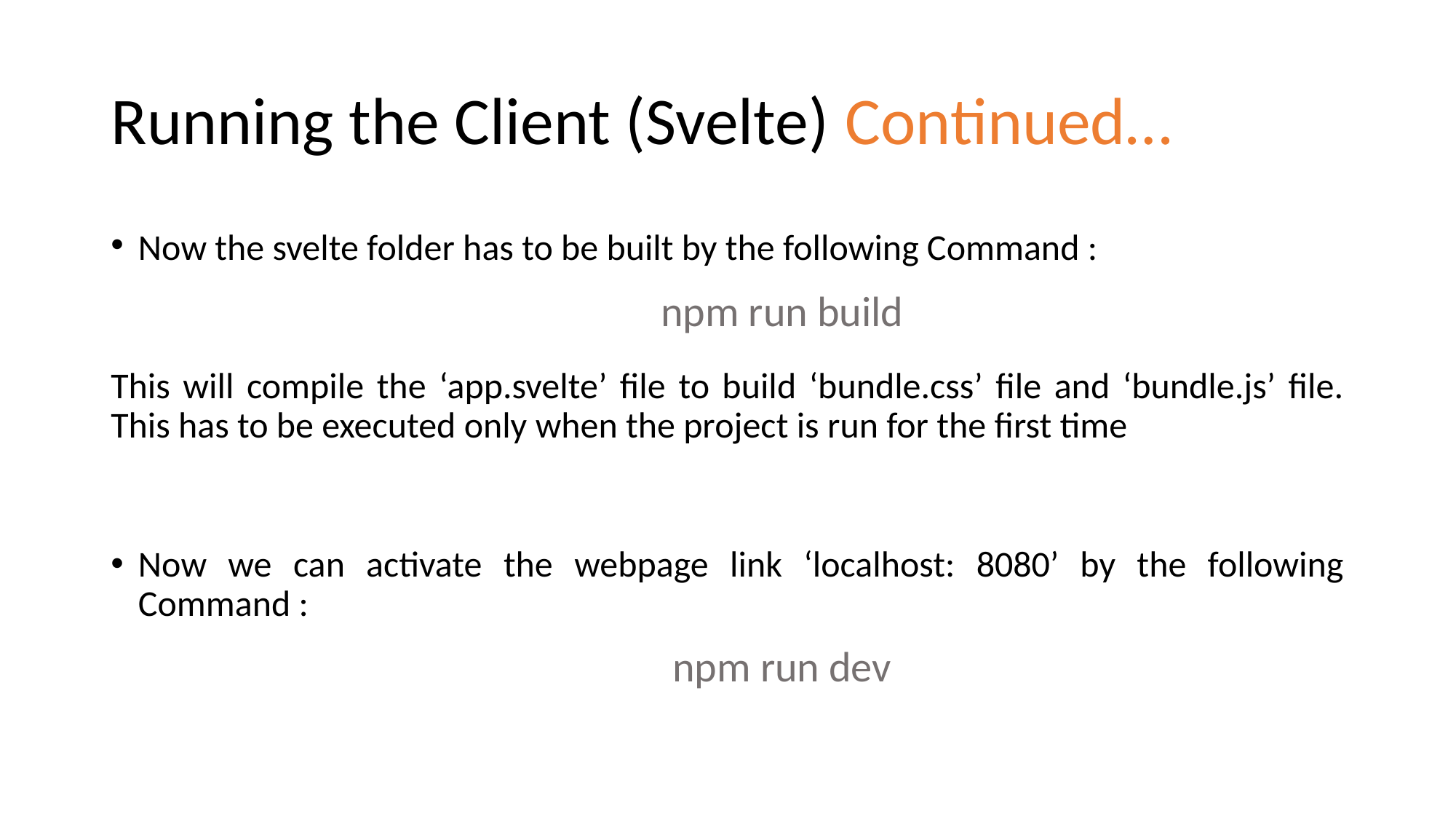

# Running the Client (Svelte) Continued…
Now the svelte folder has to be built by the following Command :
	npm run build
This will compile the ‘app.svelte’ file to build ‘bundle.css’ file and ‘bundle.js’ file. This has to be executed only when the project is run for the first time

Now we can activate the webpage link ‘localhost: 8080’ by the following Command :
	npm run dev